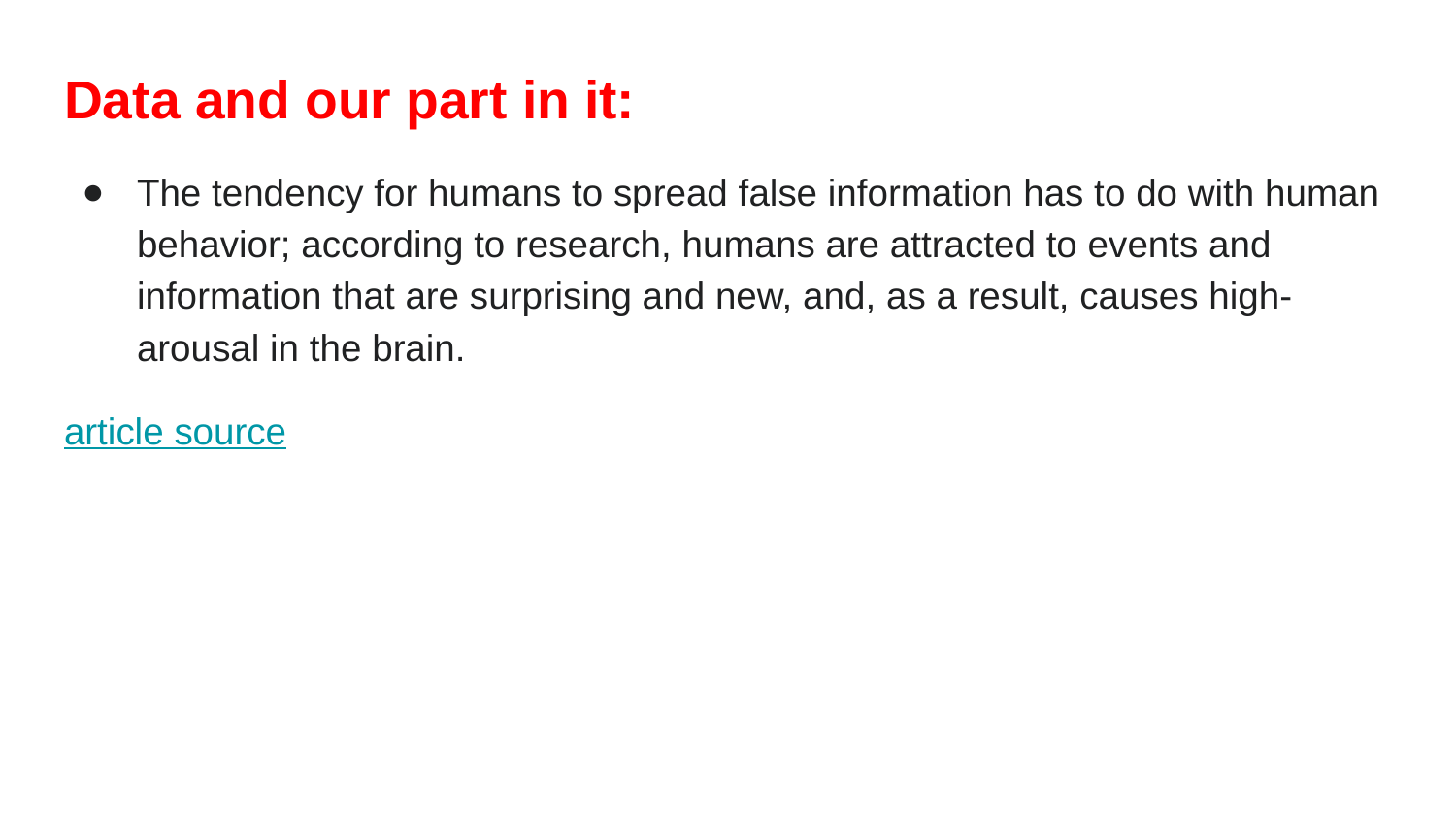

Data and our part in it:
The tendency for humans to spread false information has to do with human behavior; according to research, humans are attracted to events and information that are surprising and new, and, as a result, causes high-arousal in the brain.
article source